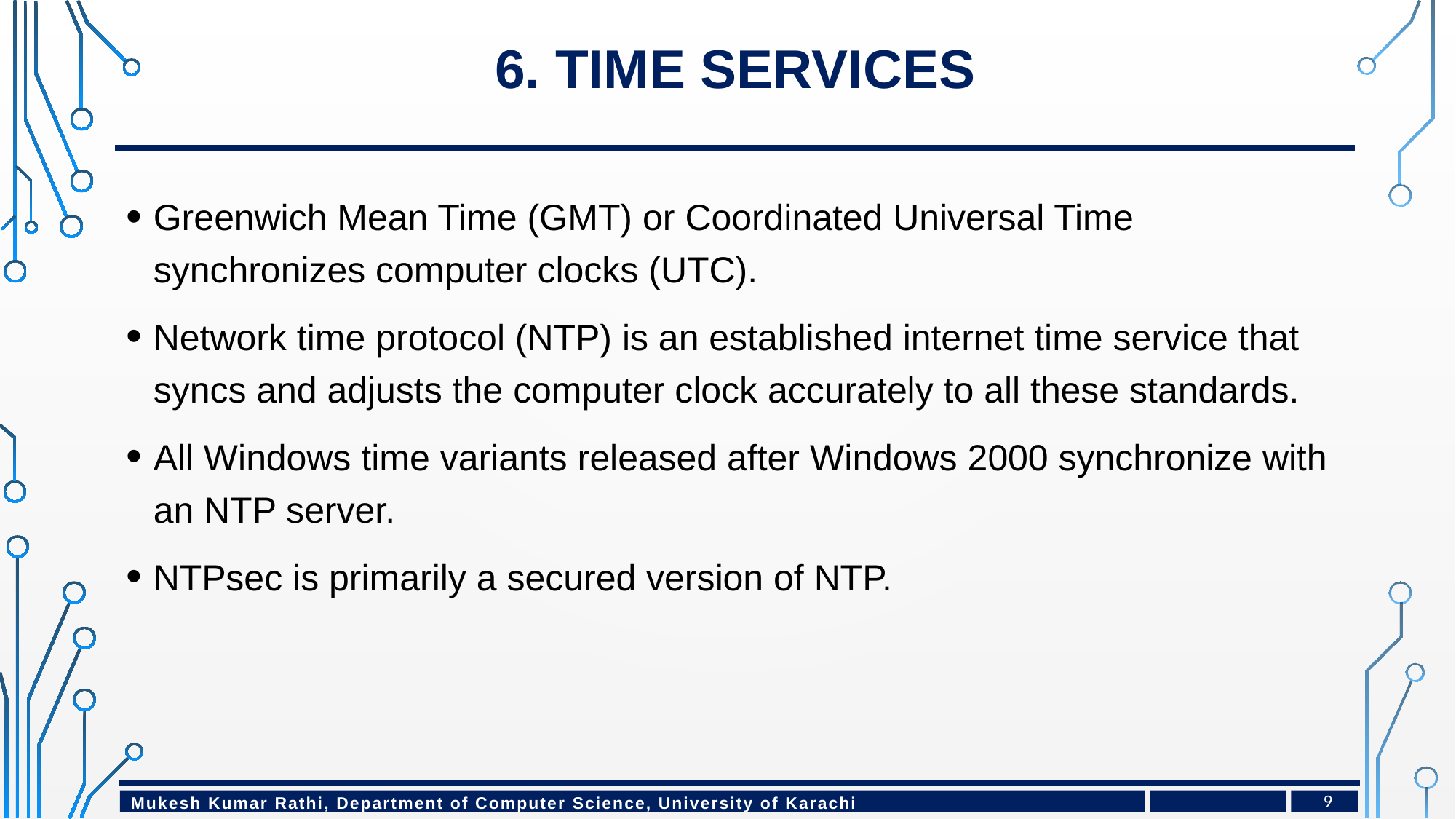

# 6. Time services
Greenwich Mean Time (GMT) or Coordinated Universal Time synchronizes computer clocks (UTC).
Network time protocol (NTP) is an established internet time service that syncs and adjusts the computer clock accurately to all these standards.
All Windows time variants released after Windows 2000 synchronize with an NTP server.
NTPsec is primarily a secured version of NTP.
9